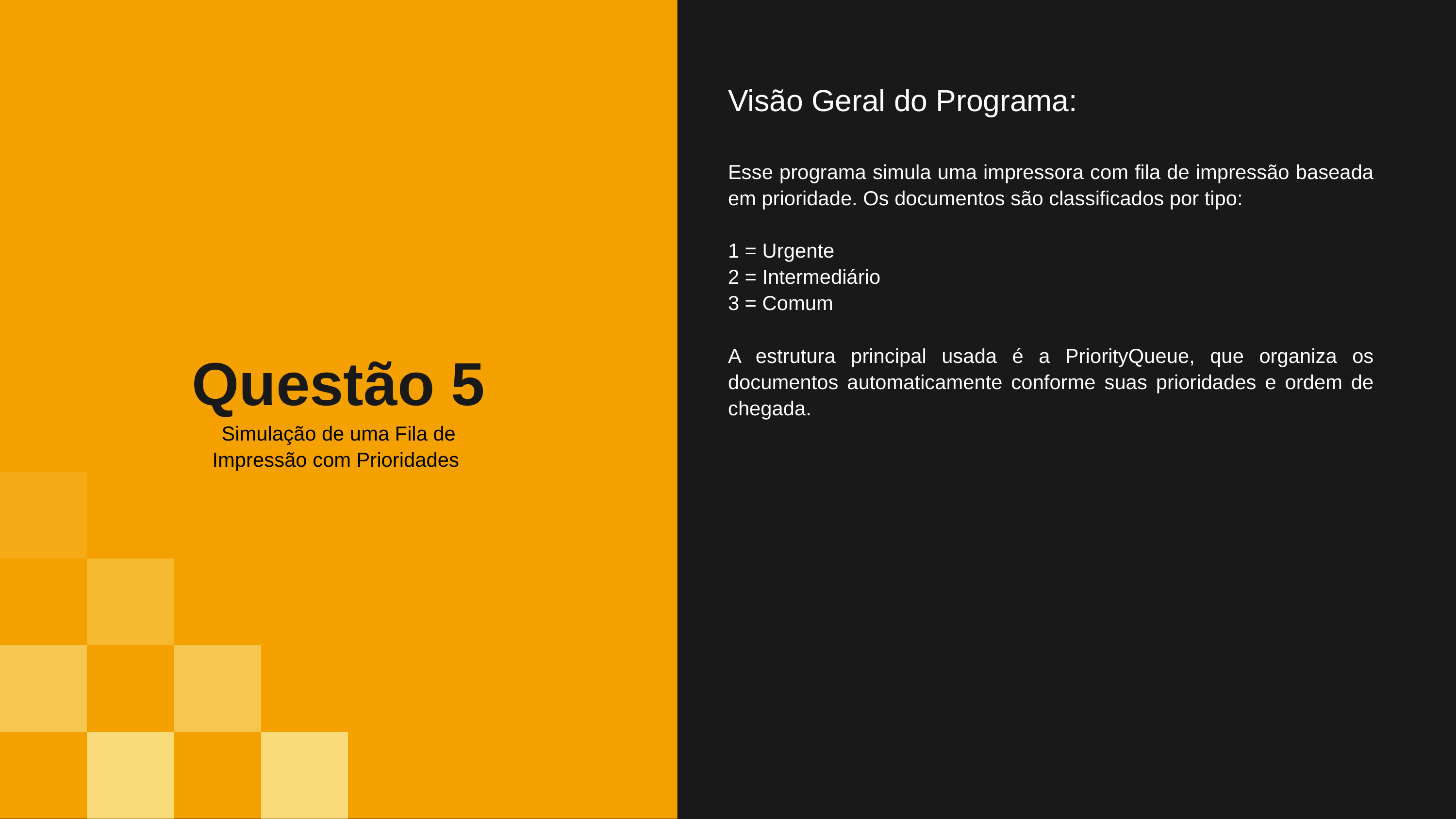

Visão Geral do Programa:

Esse programa simula uma impressora com fila de impressão baseada em prioridade. Os documentos são classificados por tipo:

1 = Urgente
2 = Intermediário
3 = Comum

A estrutura principal usada é a PriorityQueue, que organiza os documentos automaticamente conforme suas prioridades e ordem de chegada.

Questão 5
Simulação de uma Fila de Impressão com Prioridades